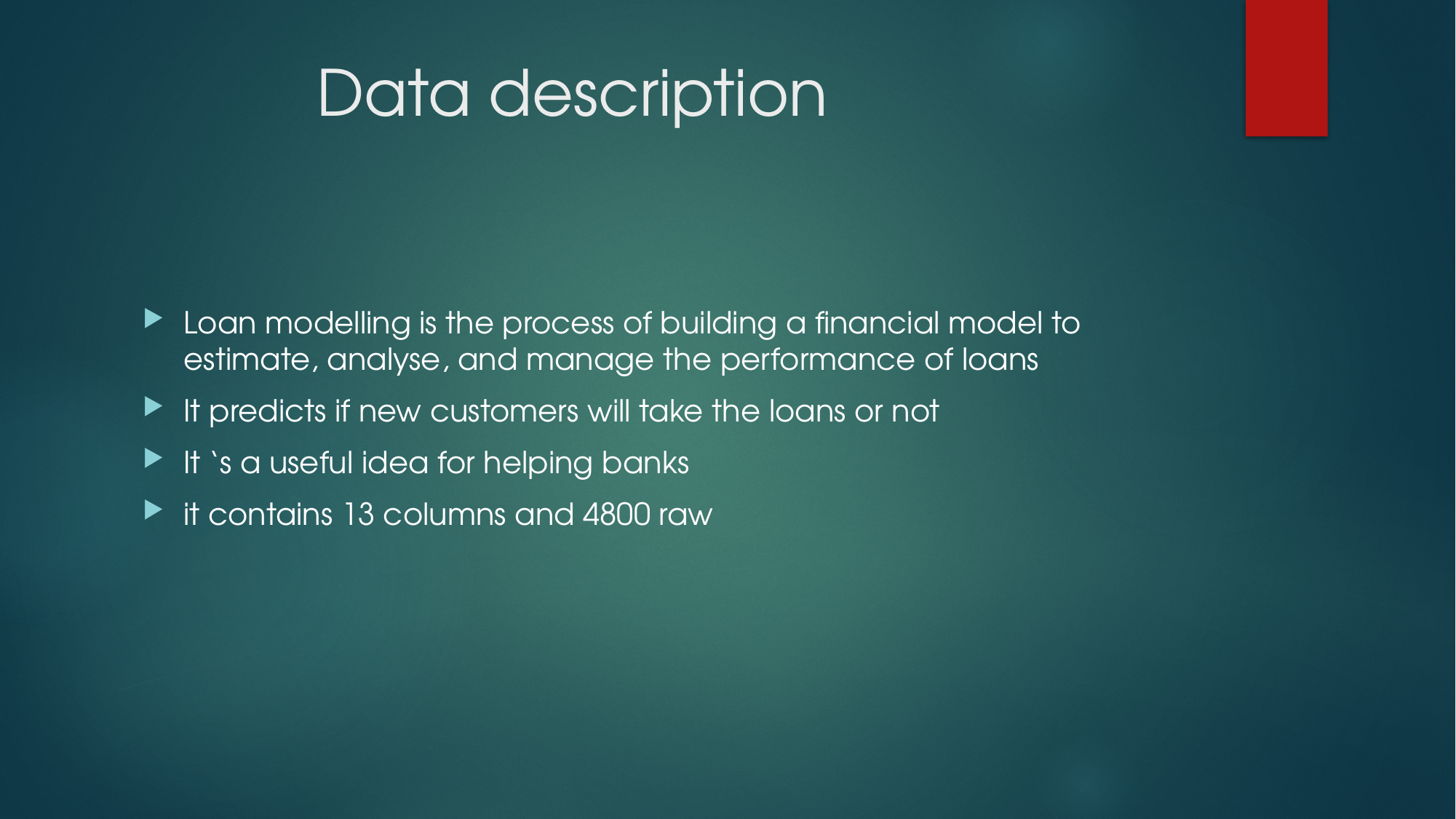

# Data description
Loan modelling is the process of building a financial model to estimate, analyse, and manage the performance of loans
It predicts if new customers will take the loans or not
It ‘s a useful idea for helping banks
it contains 13 columns and 4800 raw